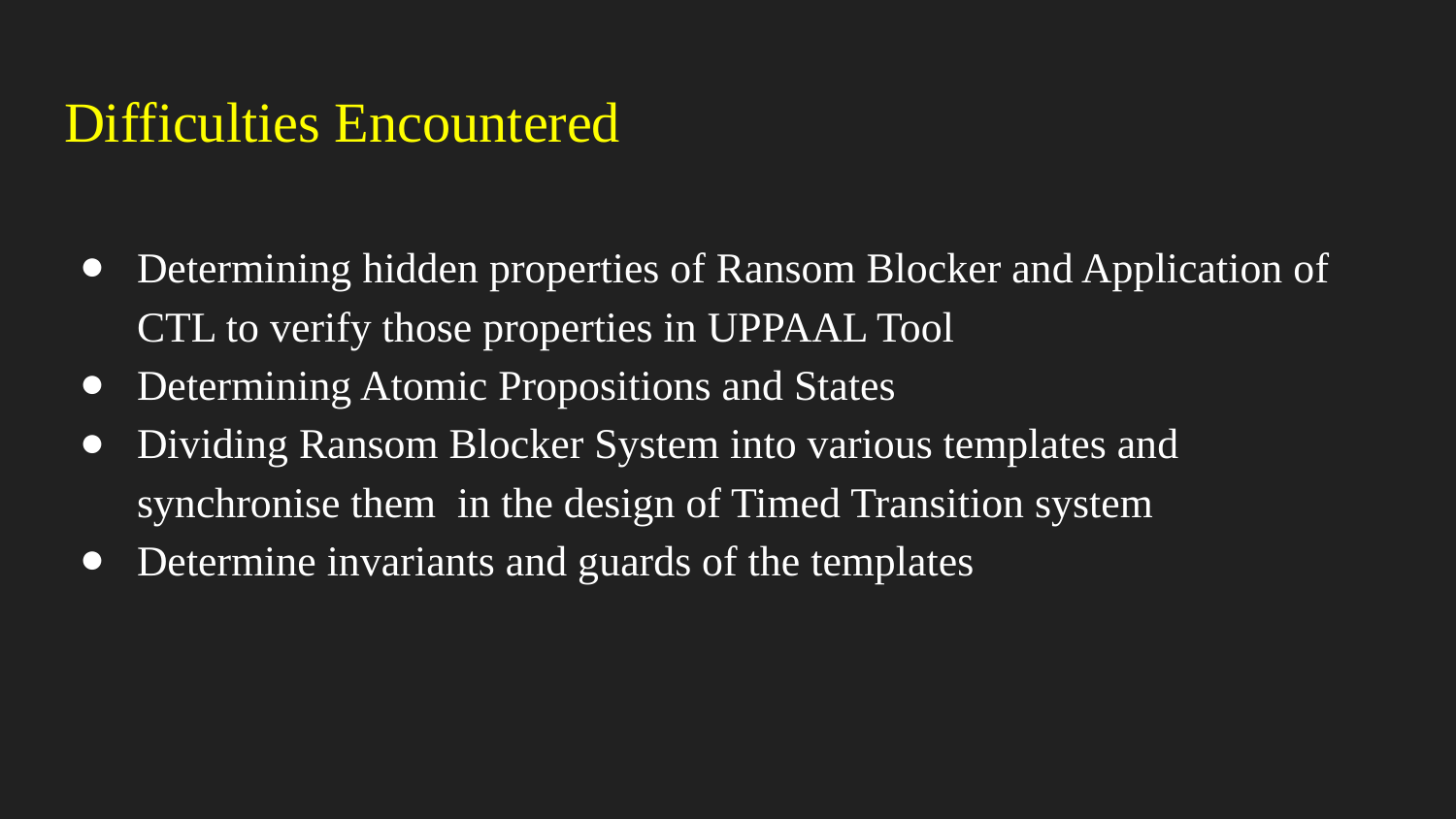

# Difficulties Encountered
Determining hidden properties of Ransom Blocker and Application of CTL to verify those properties in UPPAAL Tool
Determining Atomic Propositions and States
Dividing Ransom Blocker System into various templates and synchronise them  in the design of Timed Transition system
Determine invariants and guards of the templates